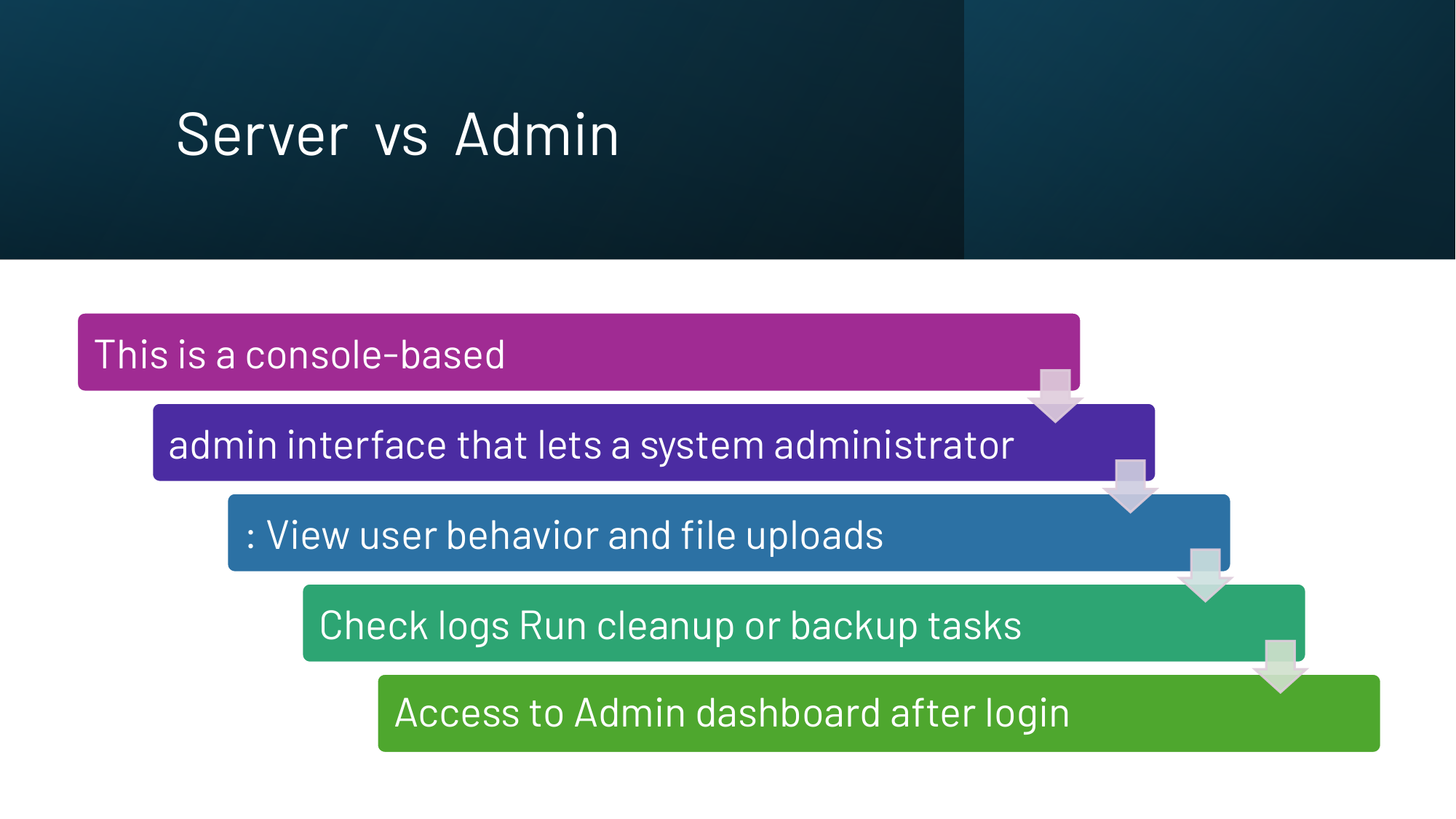

# Server  vs  Admin
This is a console-based
admin interface that lets a system administrator
: View user behavior and file uploads
Check logs Run cleanup or backup tasks
Access to Admin dashboard after login